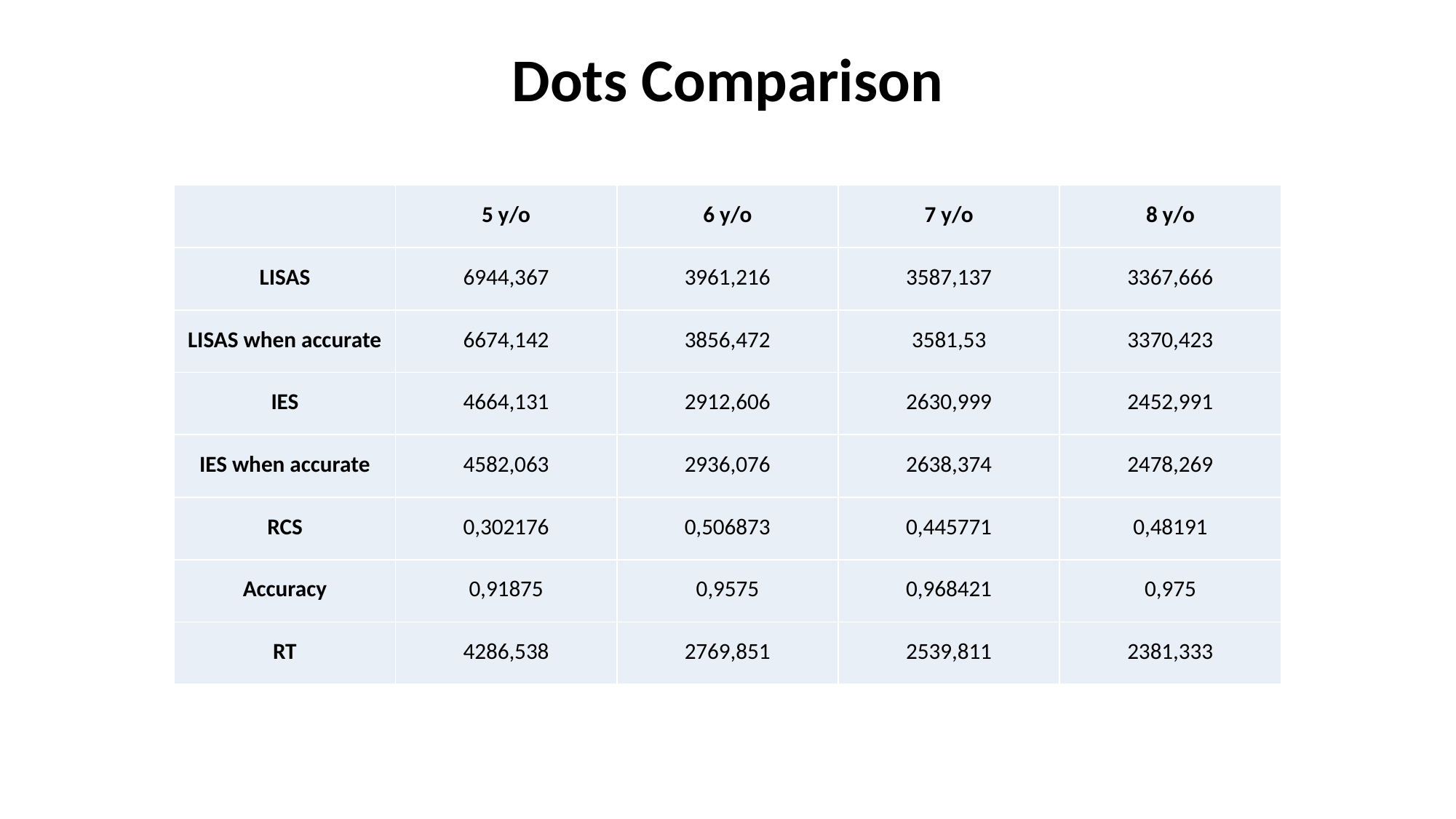

# Dots Comparison
|  | 5 y/o | 6 y/o | 7 y/o | 8 y/o |
| --- | --- | --- | --- | --- |
| LISAS | 6944,367 | 3961,216 | 3587,137 | 3367,666 |
| LISAS when accurate | 6674,142 | 3856,472 | 3581,53 | 3370,423 |
| IES | 4664,131 | 2912,606 | 2630,999 | 2452,991 |
| IES when accurate | 4582,063 | 2936,076 | 2638,374 | 2478,269 |
| RCS | 0,302176 | 0,506873 | 0,445771 | 0,48191 |
| Accuracy | 0,91875 | 0,9575 | 0,968421 | 0,975 |
| RT | 4286,538 | 2769,851 | 2539,811 | 2381,333 |